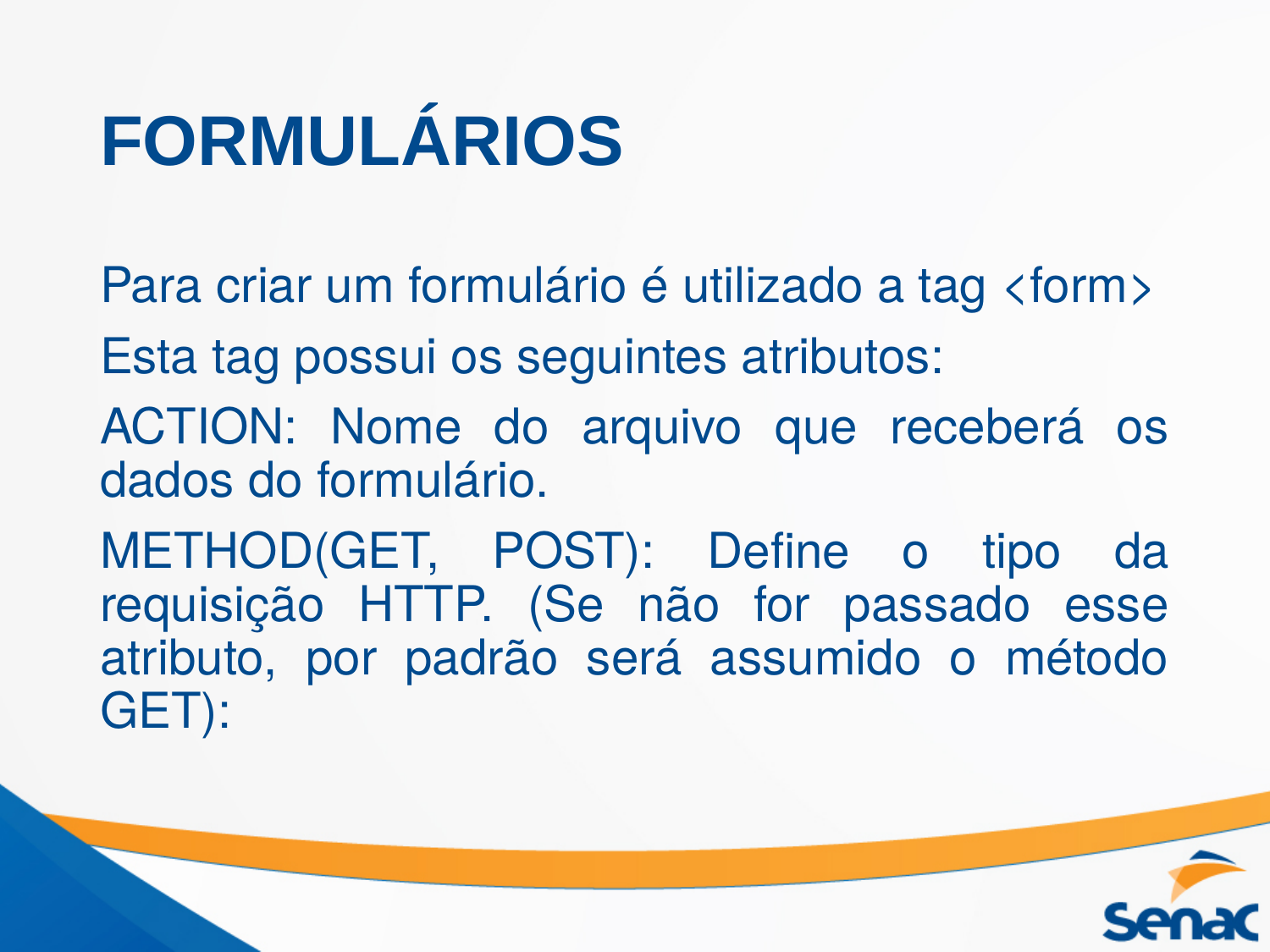

# FORMULÁRIOS
Para criar um formulário é utilizado a tag <form>
Esta tag possui os seguintes atributos:
ACTION: Nome do arquivo que receberá os dados do formulário.
METHOD(GET, POST): Define o tipo da requisição HTTP. (Se não for passado esse atributo, por padrão será assumido o método GET):